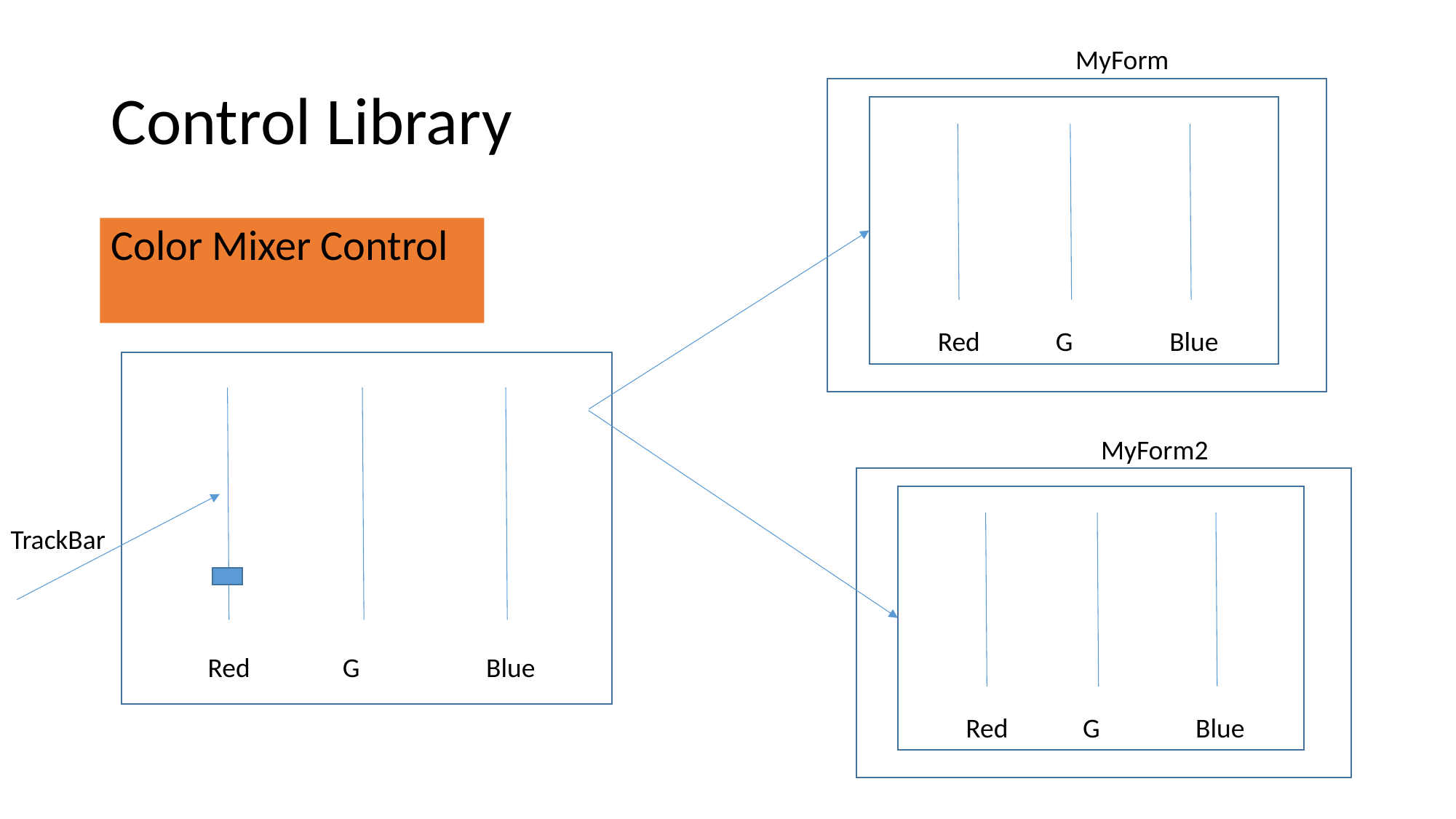

MyForm

Red
Blue
G
# Control Library
Color Mixer Control

Red
G
Blue
MyForm2

Red
G
Blue
TrackBar